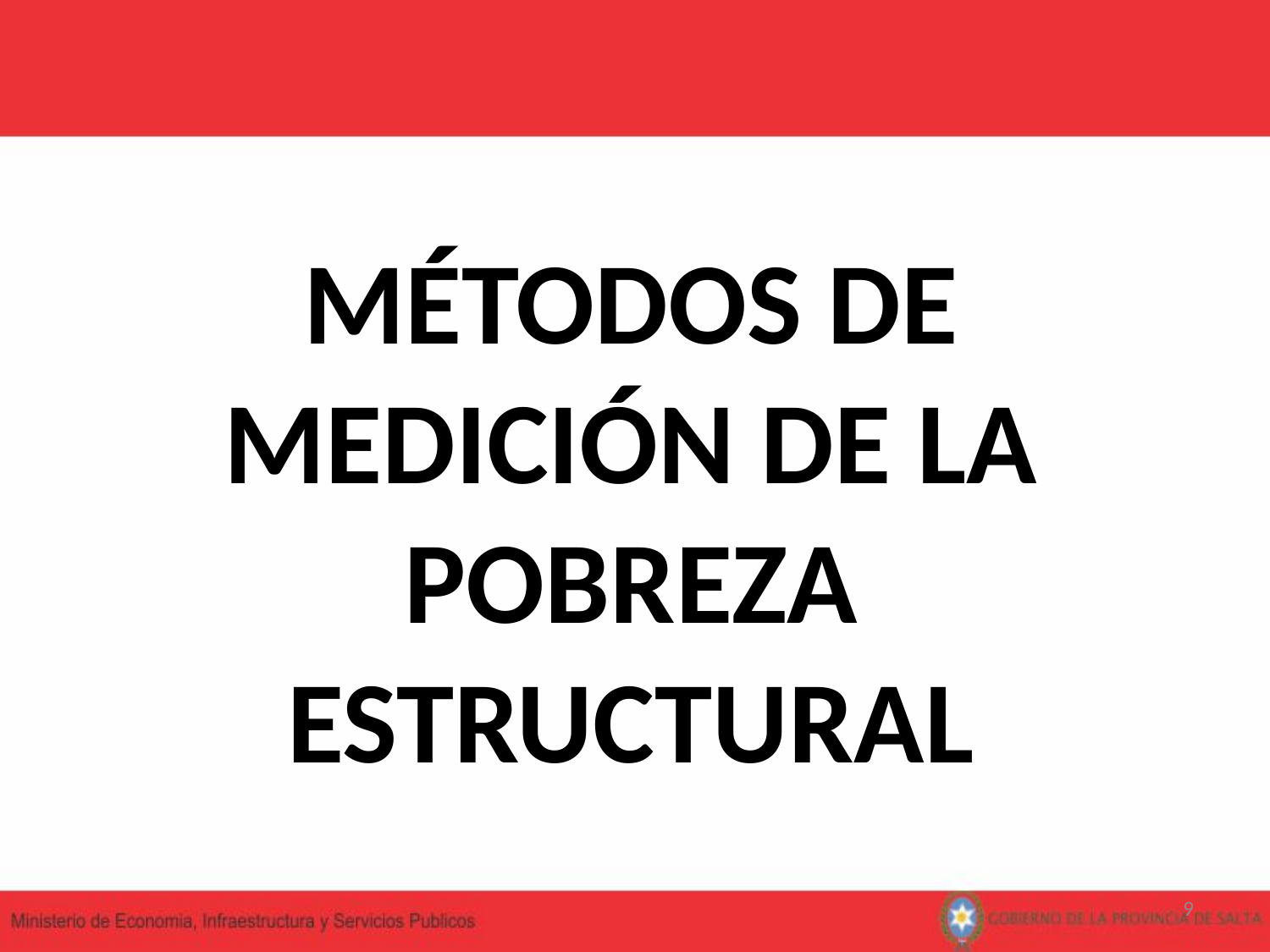

# MÉTODOS DE MEDICIÓN DE LA POBREZA ESTRUCTURAL
9